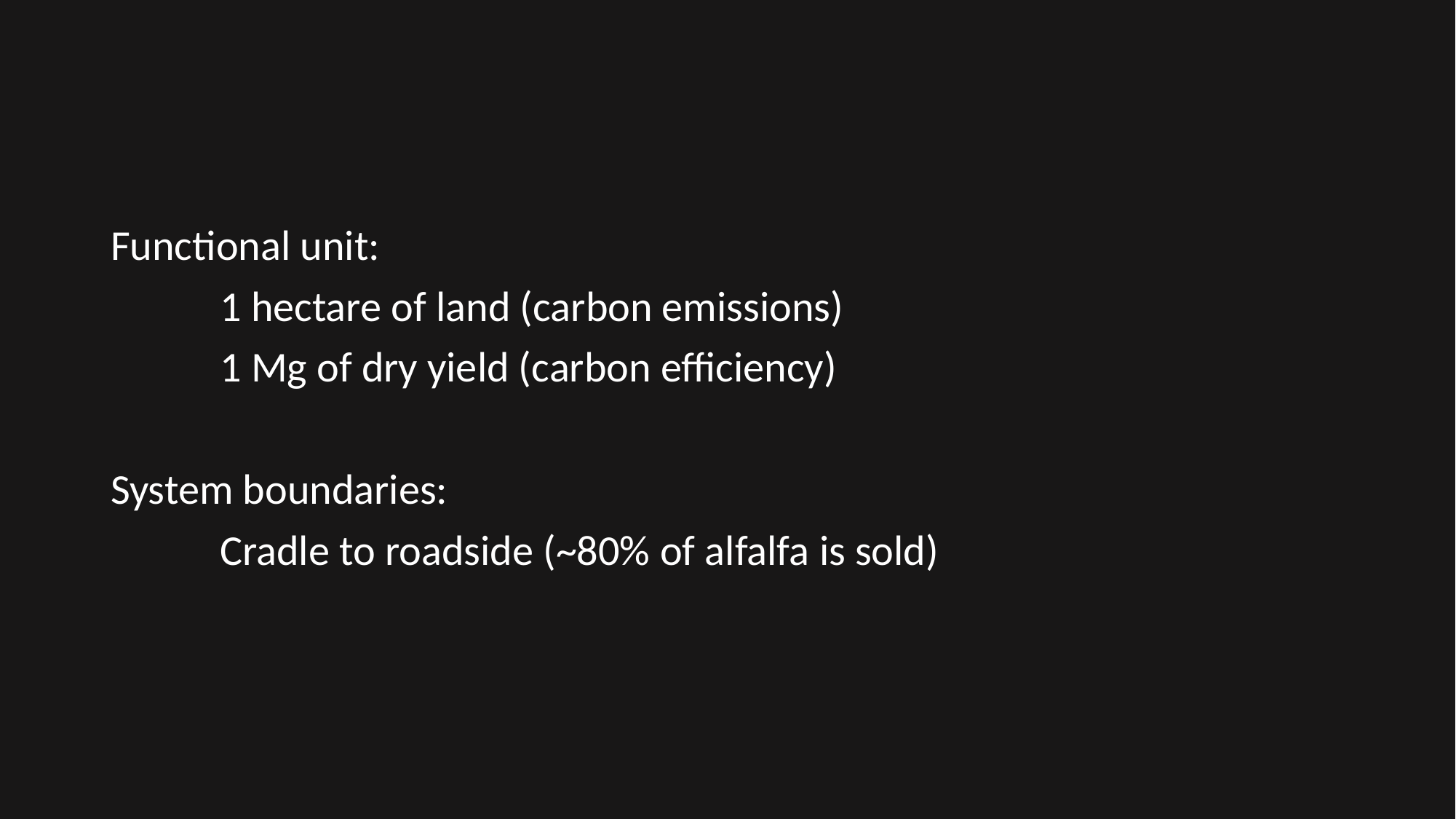

#
Functional unit:
	1 hectare of land (carbon emissions)
	1 Mg of dry yield (carbon efficiency)

System boundaries:
	Cradle to roadside (~80% of alfalfa is sold)